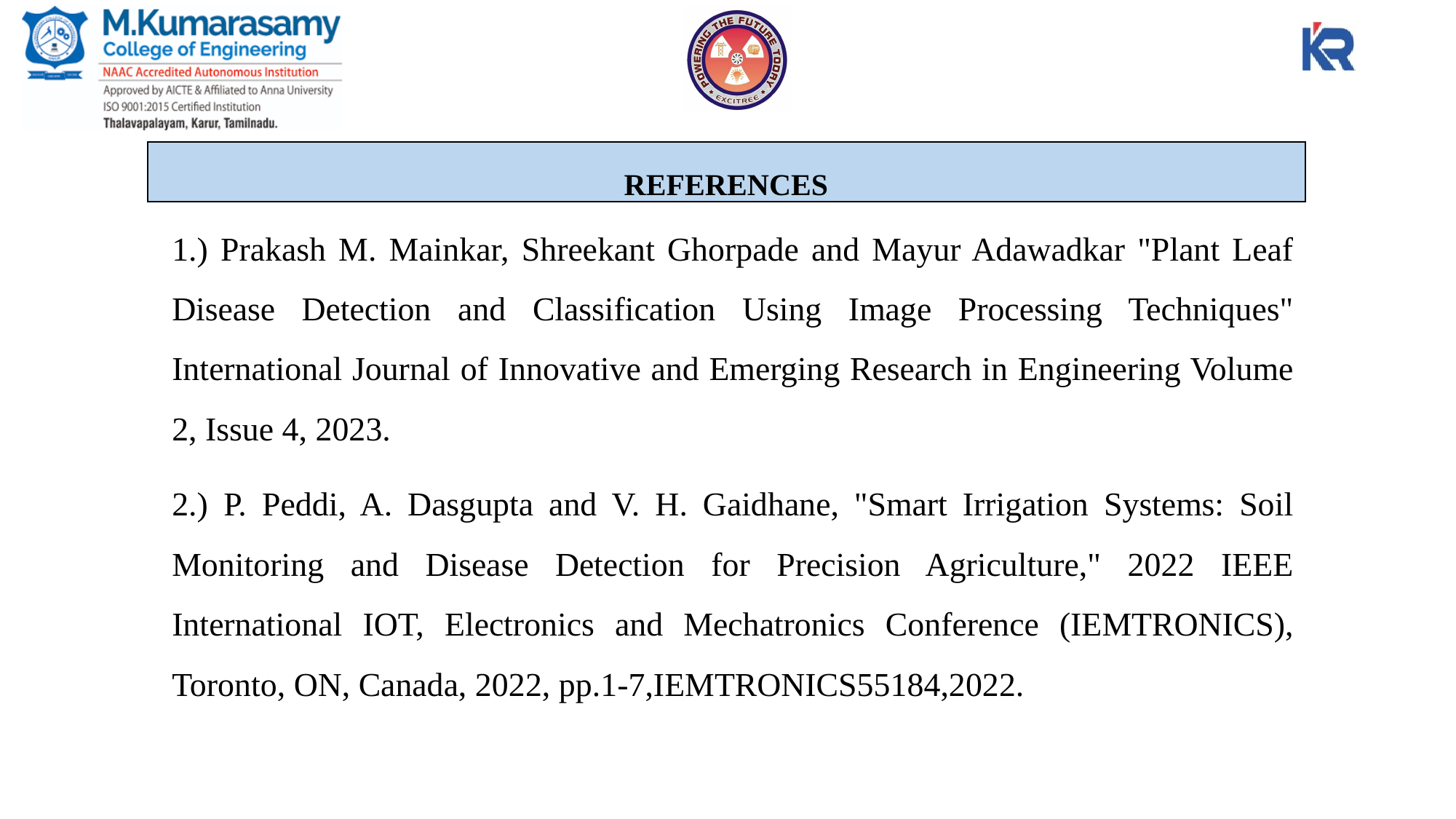

# REFERENCES
1.) Prakash M. Mainkar, Shreekant Ghorpade and Mayur Adawadkar "Plant Leaf Disease Detection and Classification Using Image Processing Techniques" International Journal of Innovative and Emerging Research in Engineering Volume 2, Issue 4, 2023.
2.) P. Peddi, A. Dasgupta and V. H. Gaidhane, "Smart Irrigation Systems: Soil Monitoring and Disease Detection for Precision Agriculture," 2022 IEEE International IOT, Electronics and Mechatronics Conference (IEMTRONICS), Toronto, ON, Canada, 2022, pp.1-7,IEMTRONICS55184,2022.